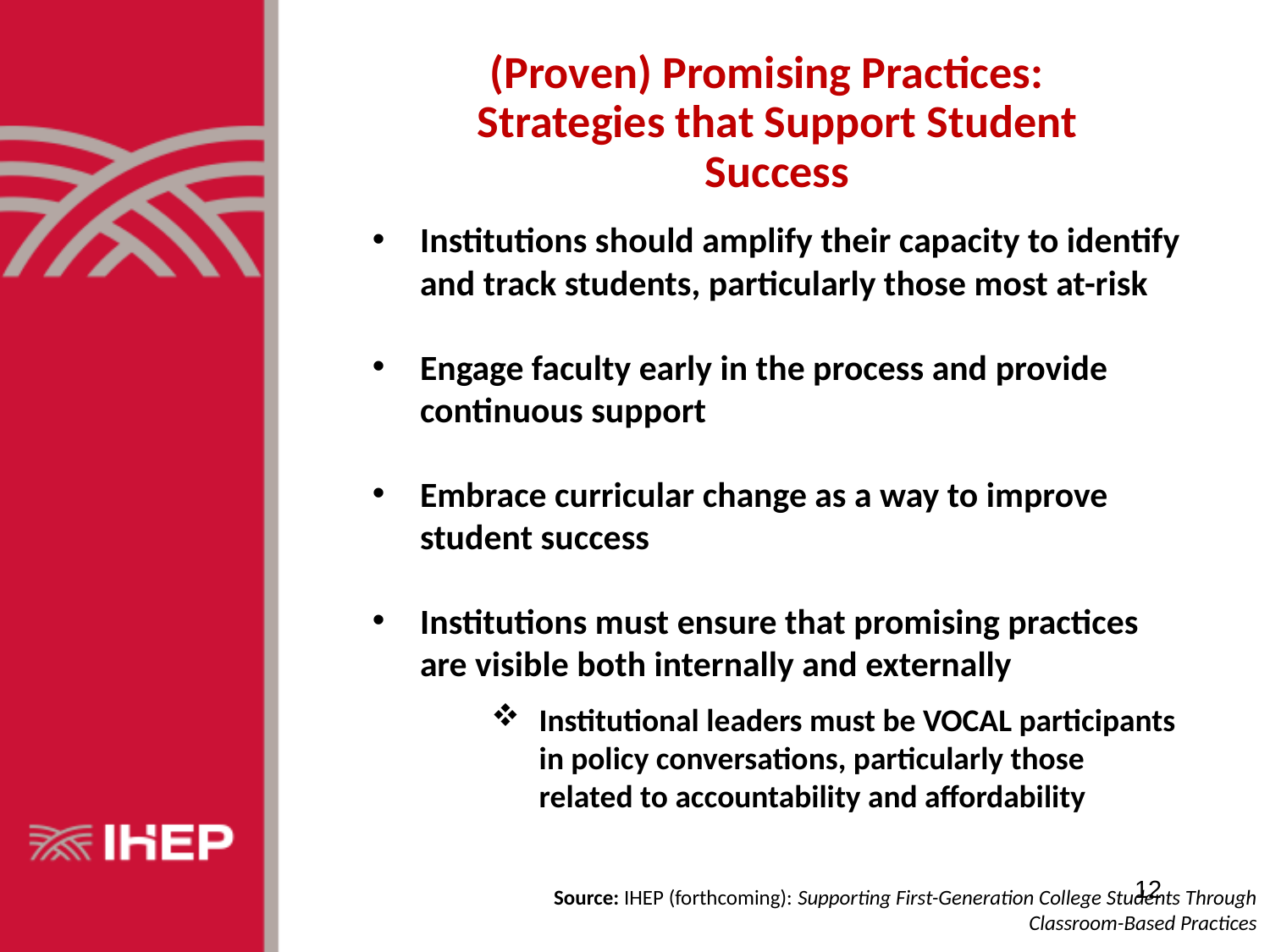

(Proven) Promising Practices:
Strategies that Support Student
Success
Institutions should amplify their capacity to identify and track students, particularly those most at-risk

Engage faculty early in the process and provide continuous support

Embrace curricular change as a way to improve student success

Institutions must ensure that promising practices are visible both internally and externally

Institutional leaders must be VOCAL participants in policy conversations, particularly those related to accountability and affordability
12
Source: IHEP (forthcoming): Supporting First-Generation College Students Through Classroom-Based Practices